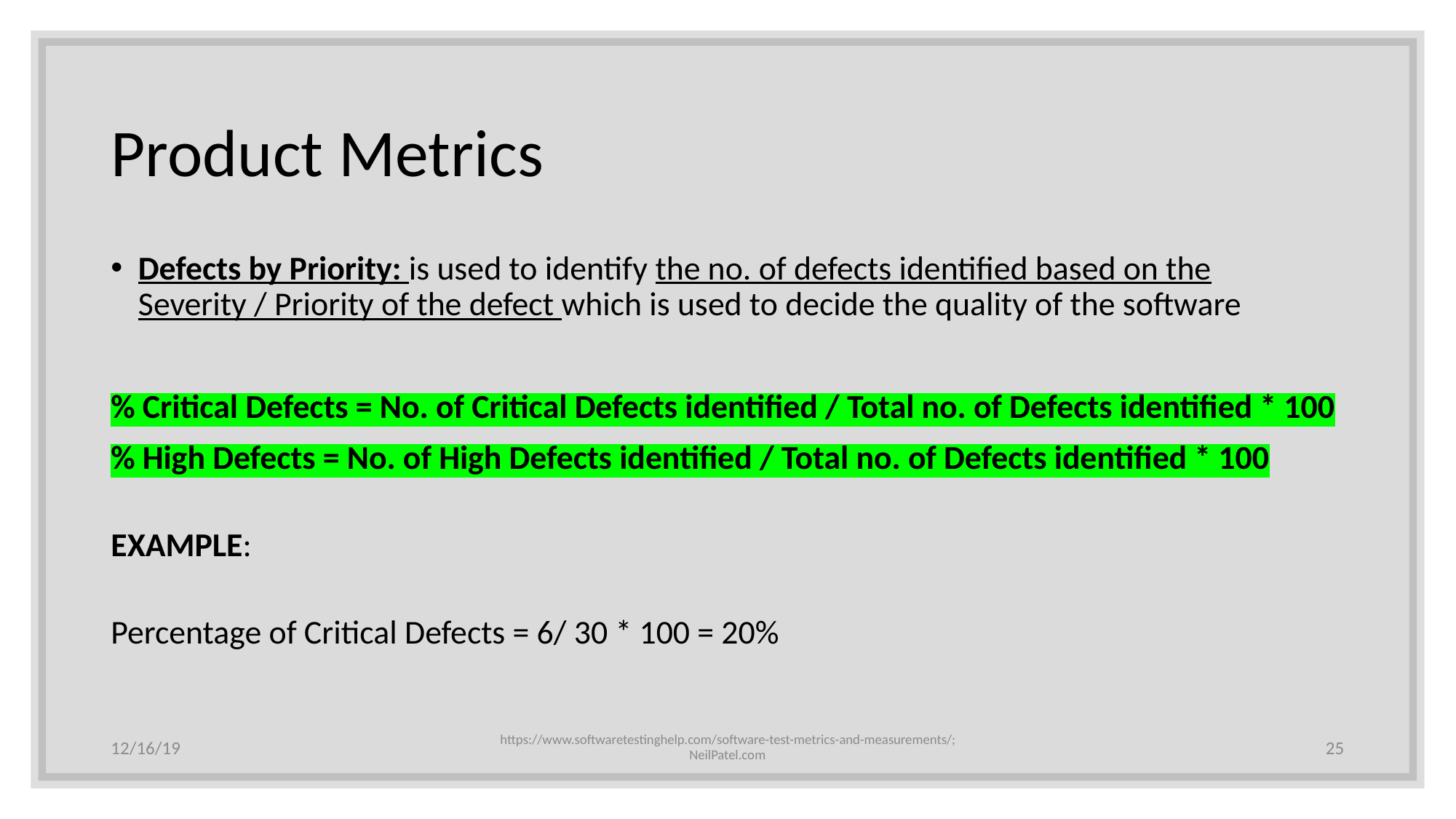

# Product Metrics
Defects by Priority: is used to identify the no. of defects identified based on the Severity / Priority of the defect which is used to decide the quality of the software

% Critical Defects = No. of Critical Defects identified / Total no. of Defects identified * 100
% High Defects = No. of High Defects identified / Total no. of Defects identified * 100
EXAMPLE:
Percentage of Critical Defects = 6/ 30 * 100 = 20%
12/16/19
https://www.softwaretestinghelp.com/software-test-metrics-and-measurements/; NeilPatel.com
25